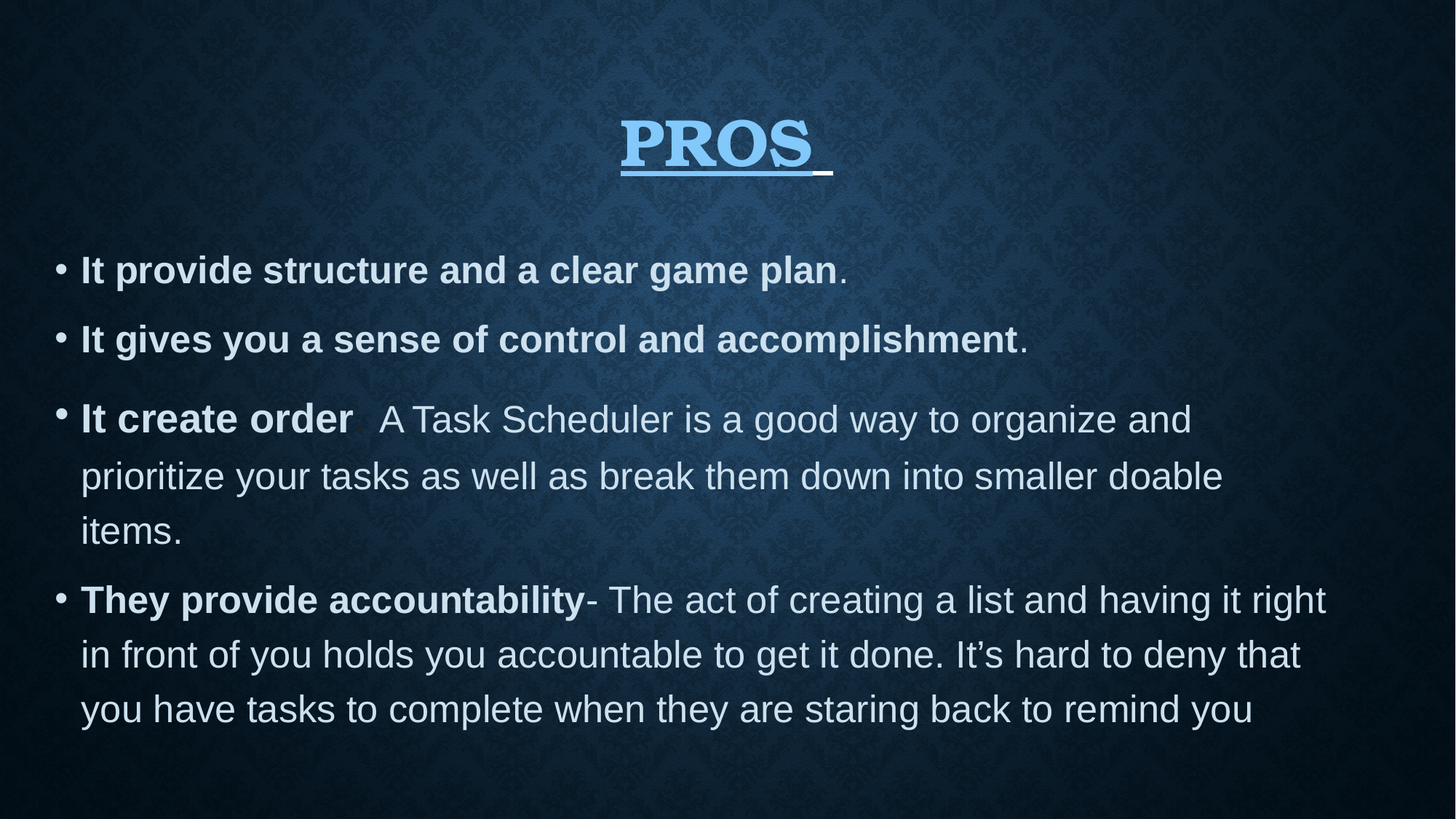

# Pros
It provide structure and a clear game plan.
It gives you a sense of control and accomplishment.
It create order. A Task Scheduler is a good way to organize and prioritize your tasks as well as break them down into smaller doable items.
They provide accountability- The act of creating a list and having it right in front of you holds you accountable to get it done. It’s hard to deny that you have tasks to complete when they are staring back to remind you